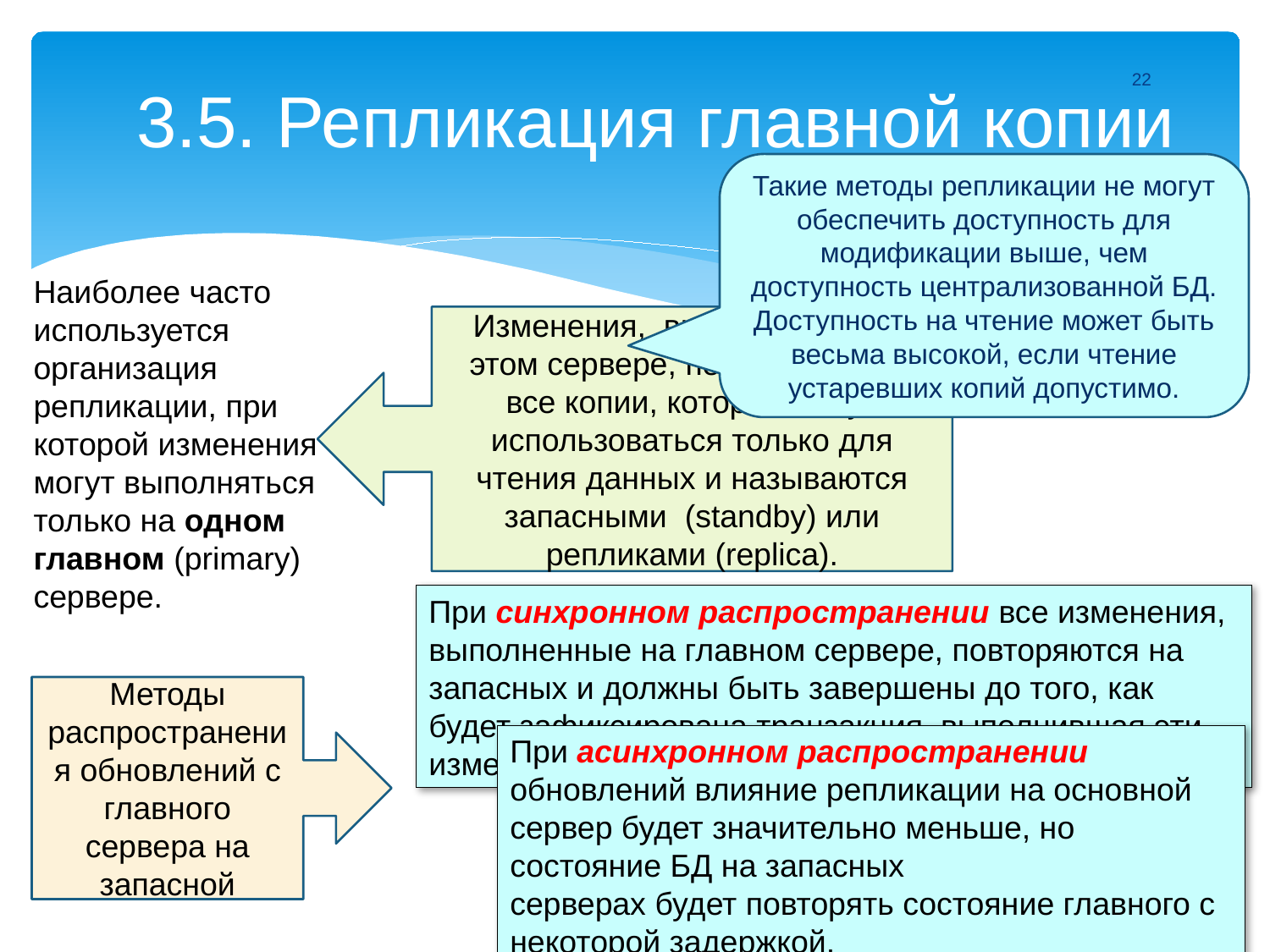

# 3.5. Репликация главной копии
22
Такие методы репликации не могут обеспечить доступность для модификации выше, чем доступность централизованной БД. Доступность на чтение может быть весьма высокой, если чтение устаревших копий допустимо.
Наиболее часто используется организация репликации, при которой изменения могут выполняться только на одном главном (primary) сервере.
Изменения,  выполненные на этом сервере, переносятся на все копии, которые могут использоваться только для чтения данных и называются запасными  (standby) или репликами (replica).
При синхронном распространении все изменения, выполненные на главном сервере, повторяются на запасных и должны быть завершены до того, как будет зафиксирована транзакция, выполнившая эти изменения на главном сервере.
Методы распространения обновлений с главного сервера на запасной
При асинхронном распространении обновлений влияние репликации на основной сервер будет значительно меньше, но состояние БД на запасных
серверах будет повторять состояние главного с некоторой задержкой.